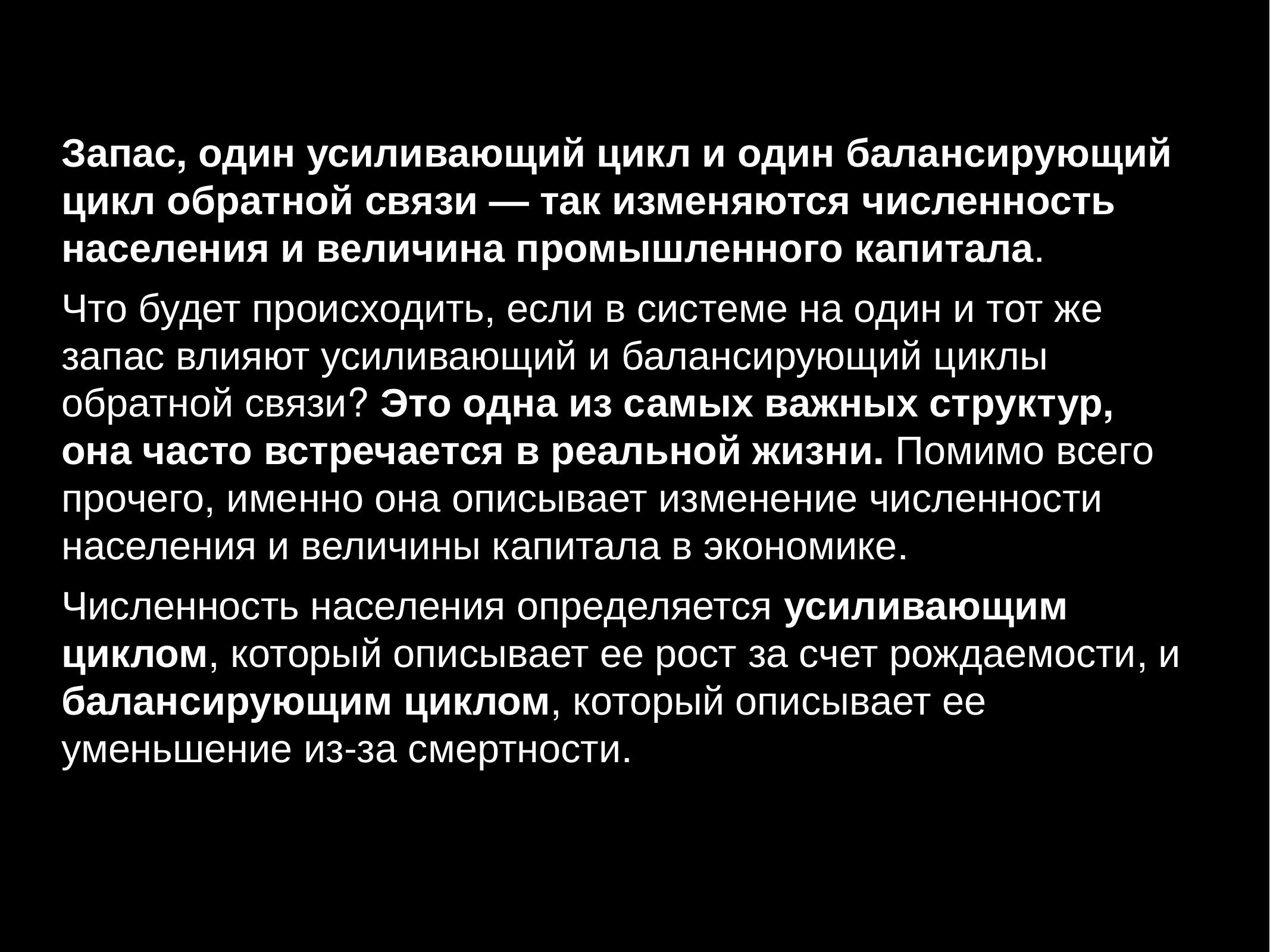

29
Запас, один усиливающий цикл и один балансирующий цикл обратной связи — так изменяются численность населения и величина промышленного капитала.
Что будет происходить, если в системе на один и тот же запас влияют усиливающий и балансирующий циклы обратной связи? Это одна из самых важных структур, она часто встречается в реальной жизни. Помимо всего прочего, именно она описывает изменение численности населения и величины капитала в экономике.
Численность населения определяется усиливающим циклом, который описывает ее рост за счет рождаемости, и балансирующим циклом, который описывает ее уменьшение из-за смертности.